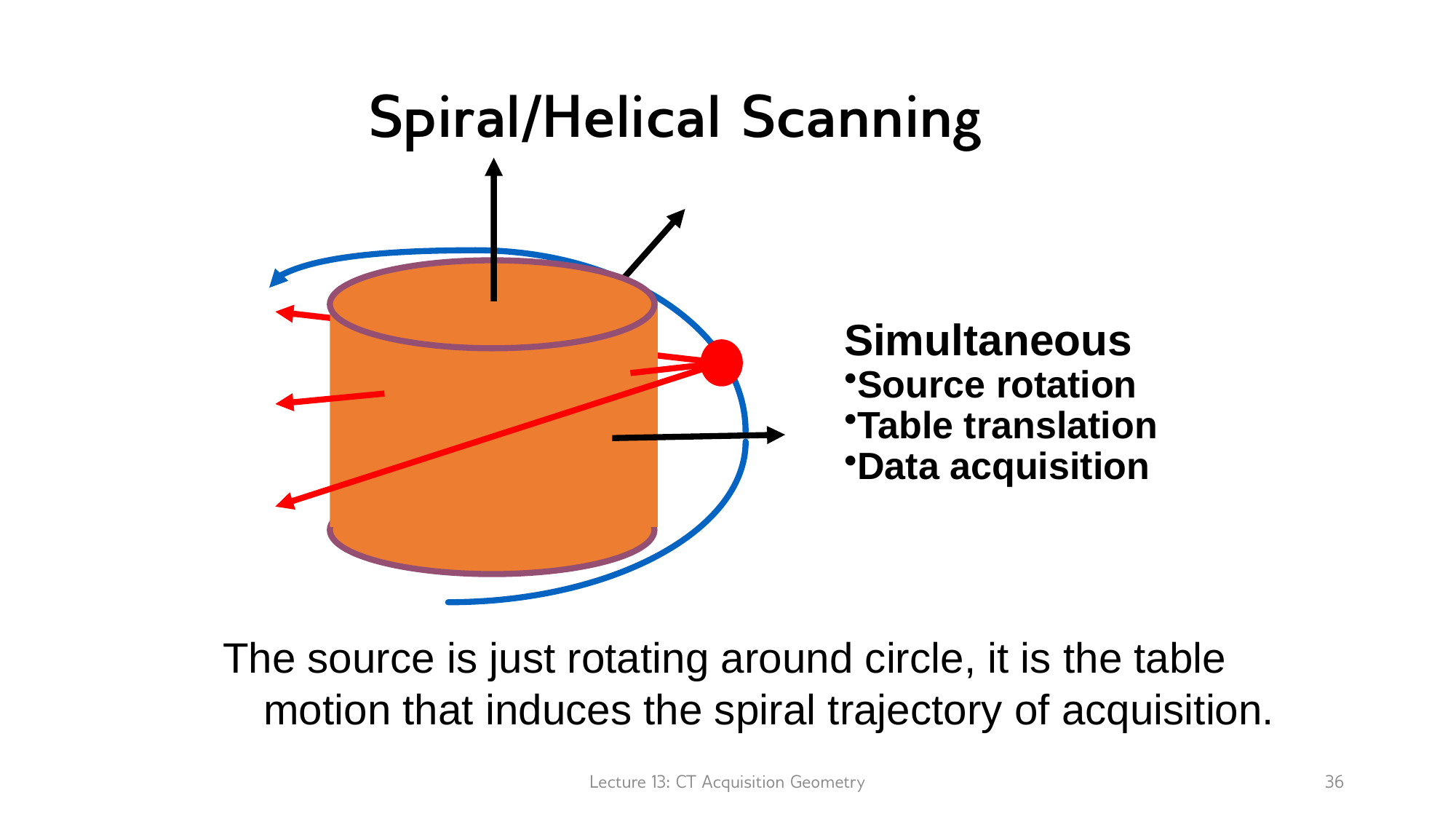

Spiral/Helical Scanning

Simultaneous
Source rotation
Table translation
Data acquisition

The source is just rotating around circle, it is the table motion that induces the spiral trajectory of acquisition.
Lecture 13: CT Acquisition Geometry
36